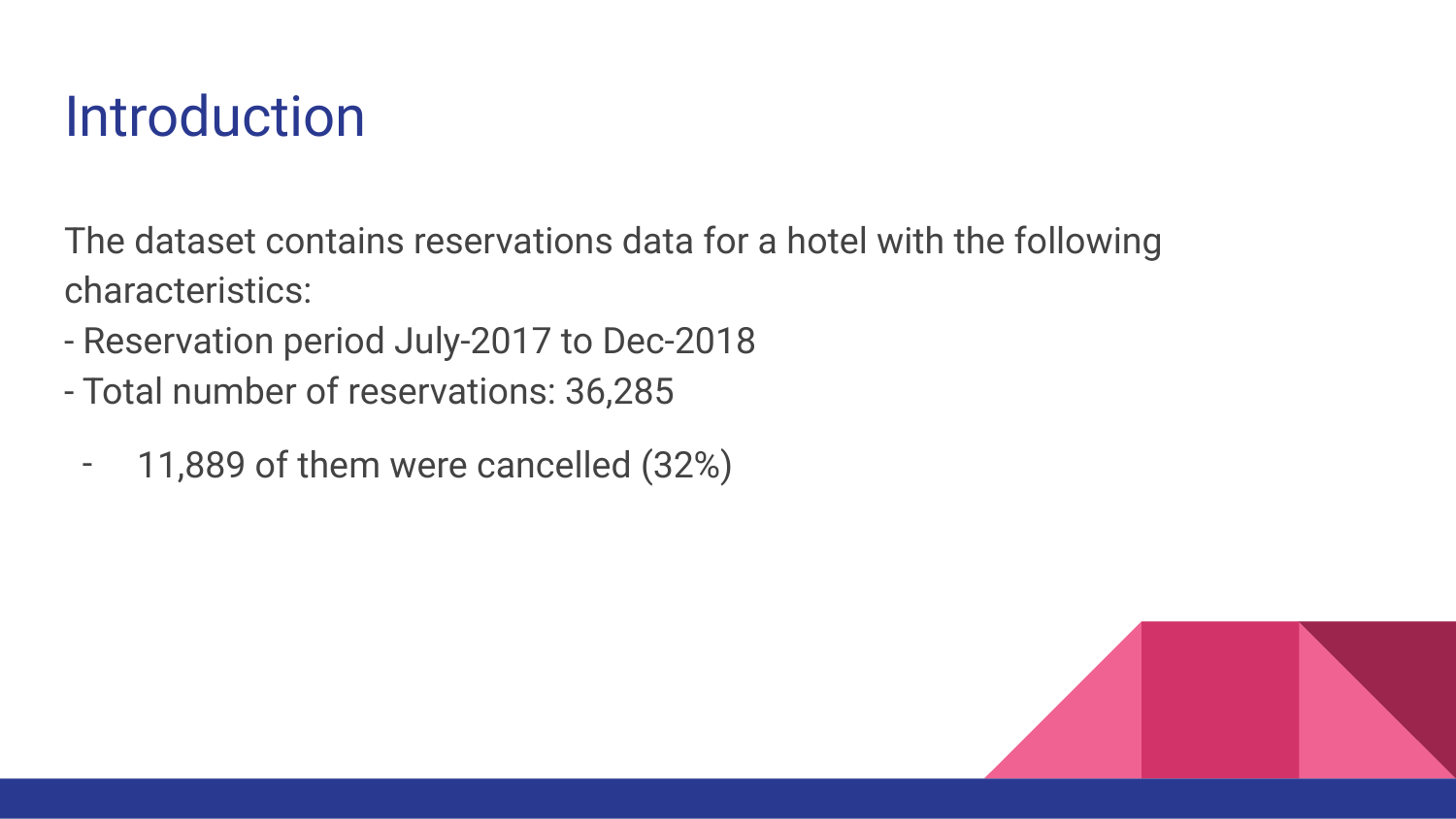

# Introduction
The dataset contains reservations data for a hotel with the following characteristics:
- Reservation period July-2017 to Dec-2018
- Total number of reservations: 36,285
11,889 of them were cancelled (32%)